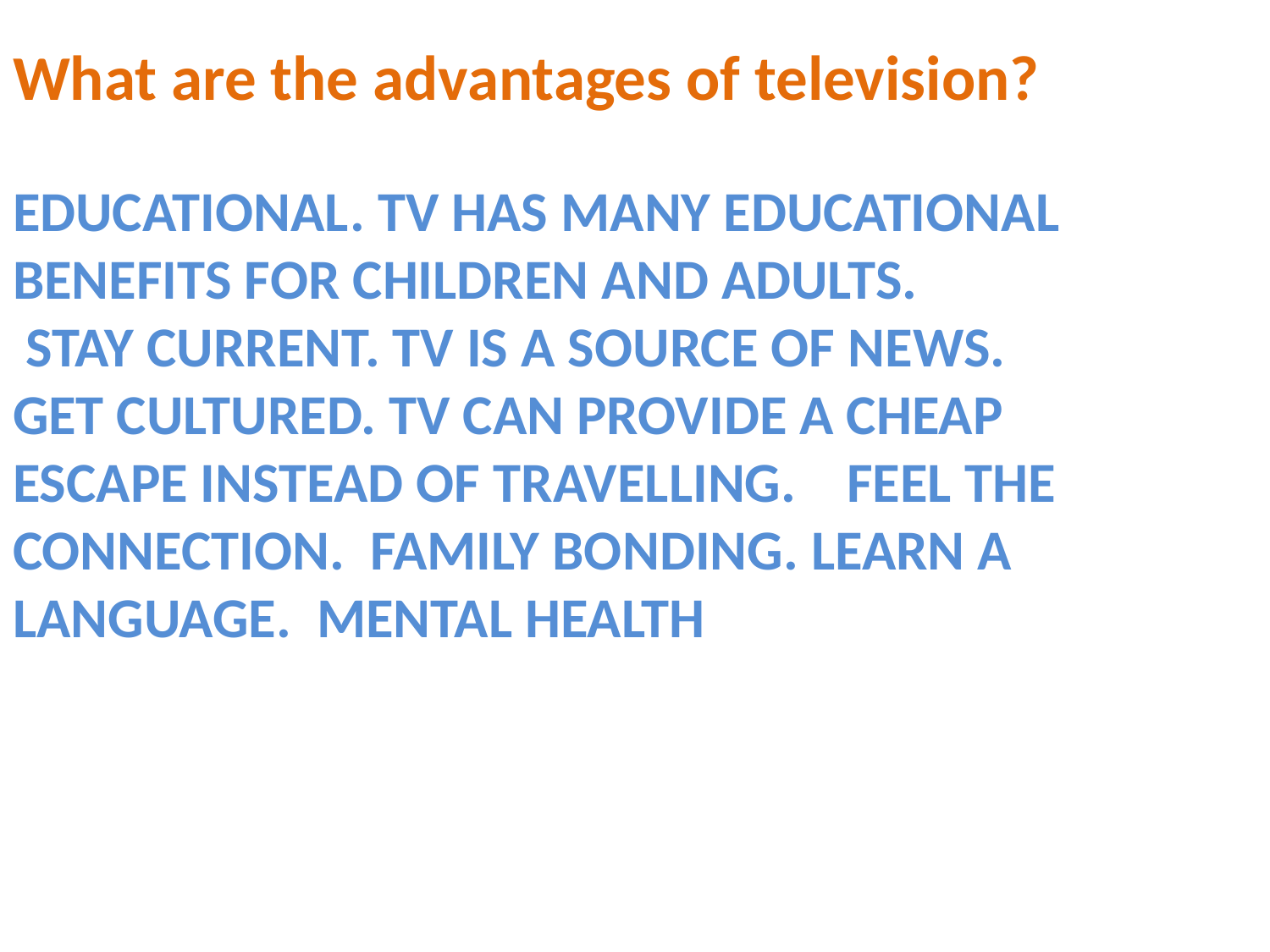

What are the advantages of television?
# Educational. TV has many educational benefits for children and adults. Stay Current. TV is a source of news. Get Cultured. TV can provide a cheap escape instead of travelling.    Feel the Connection.  Family Bonding. Learn a Language.  Mental Health